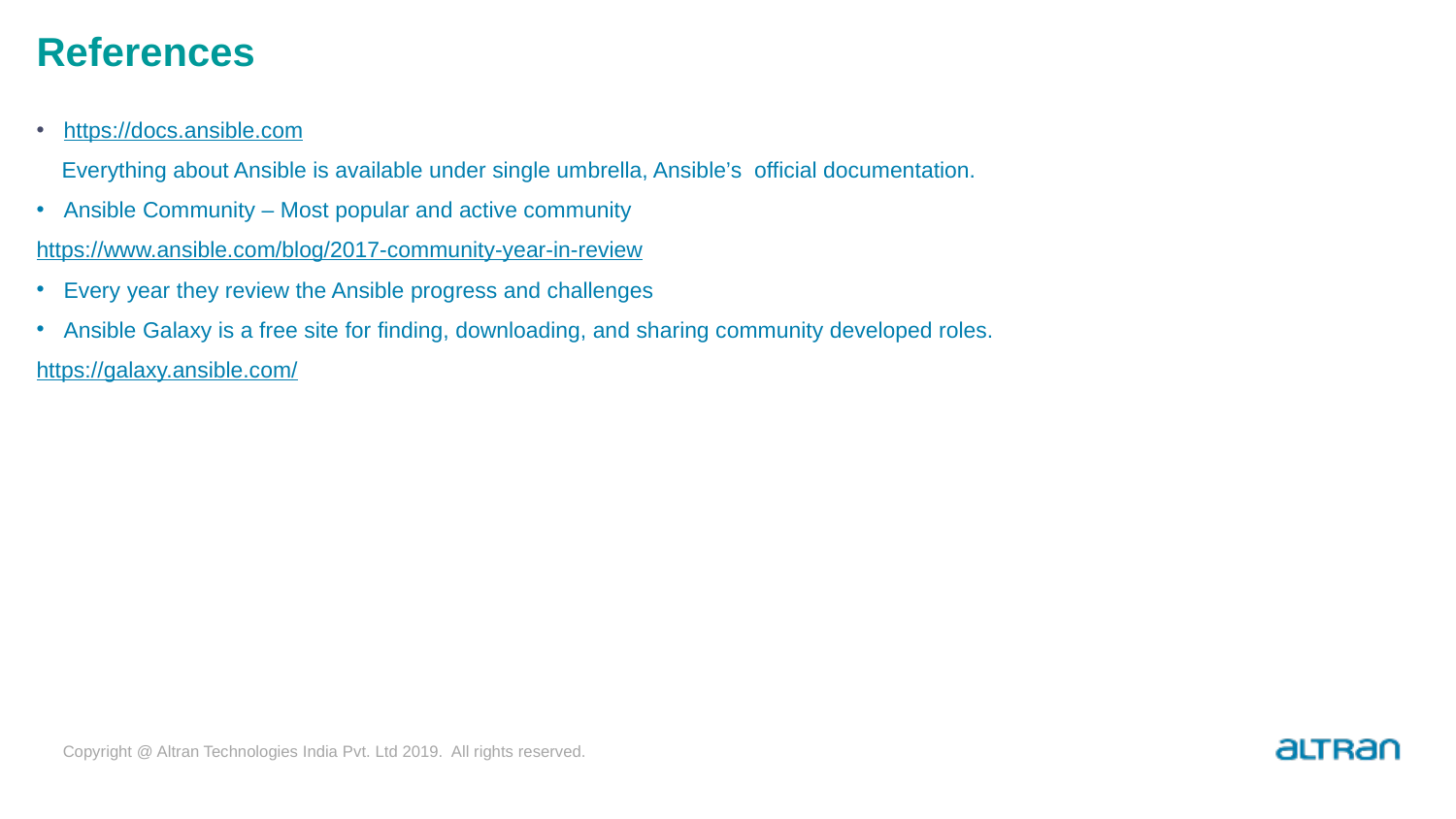

References
https://docs.ansible.com
    Everything about Ansible is available under single umbrella, Ansible’s  official documentation.
Ansible Community – Most popular and active community
https://www.ansible.com/blog/2017-community-year-in-review
Every year they review the Ansible progress and challenges
Ansible Galaxy is a free site for finding, downloading, and sharing community developed roles.
https://galaxy.ansible.com/

Copyright @ Altran Technologies India Pvt. Ltd 2019.  All rights reserved.